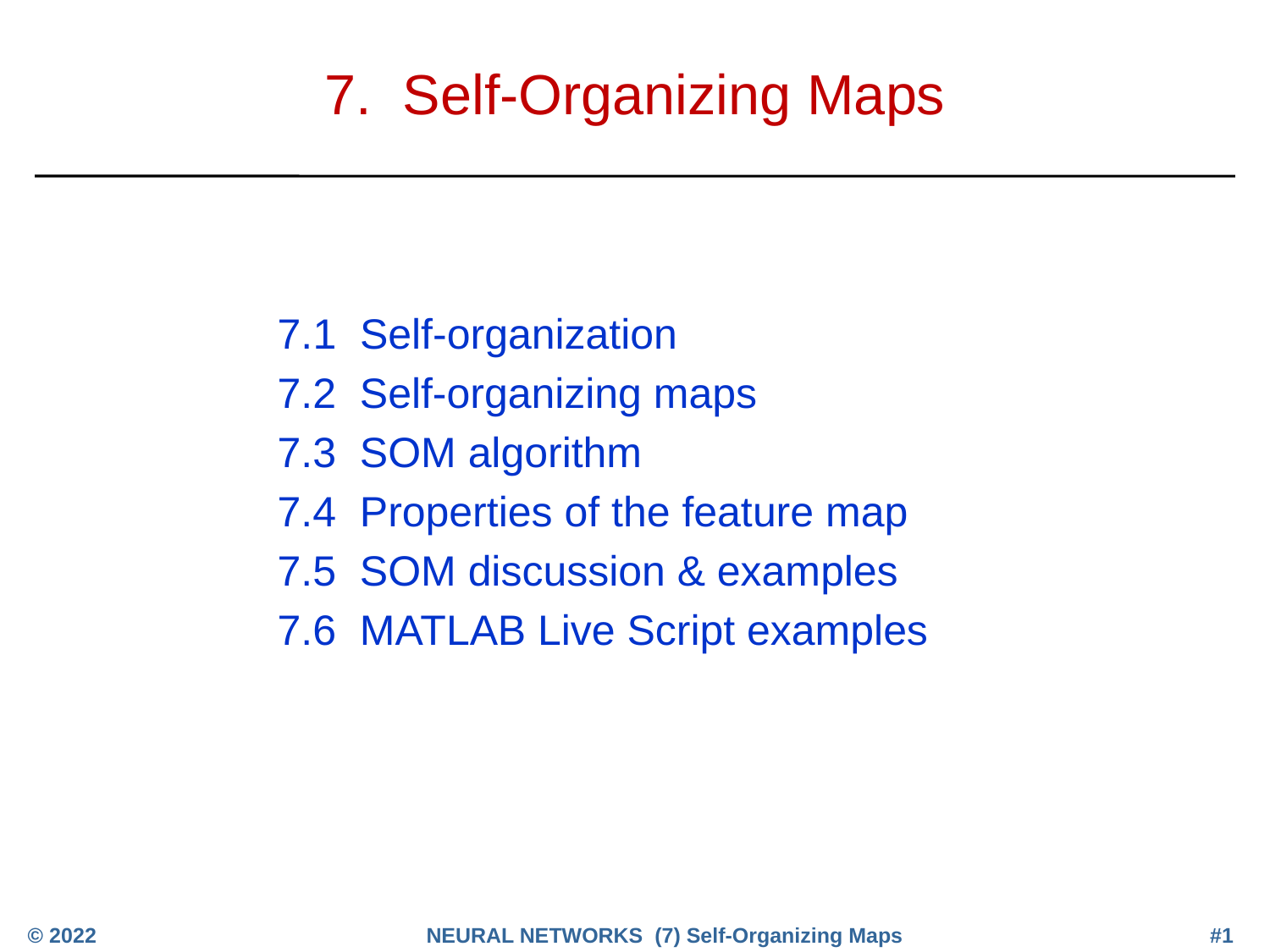

# 7.  Self-Organizing Maps

7.1  Self-organization
7.2  Self-organizing maps
7.3  SOM algorithm
7.4  Properties of the feature map
7.5  SOM discussion & examples
7.6  MATLAB Live Script examples

© 2022
NEURAL NETWORKS  (7) Self-Organizing Maps
#1